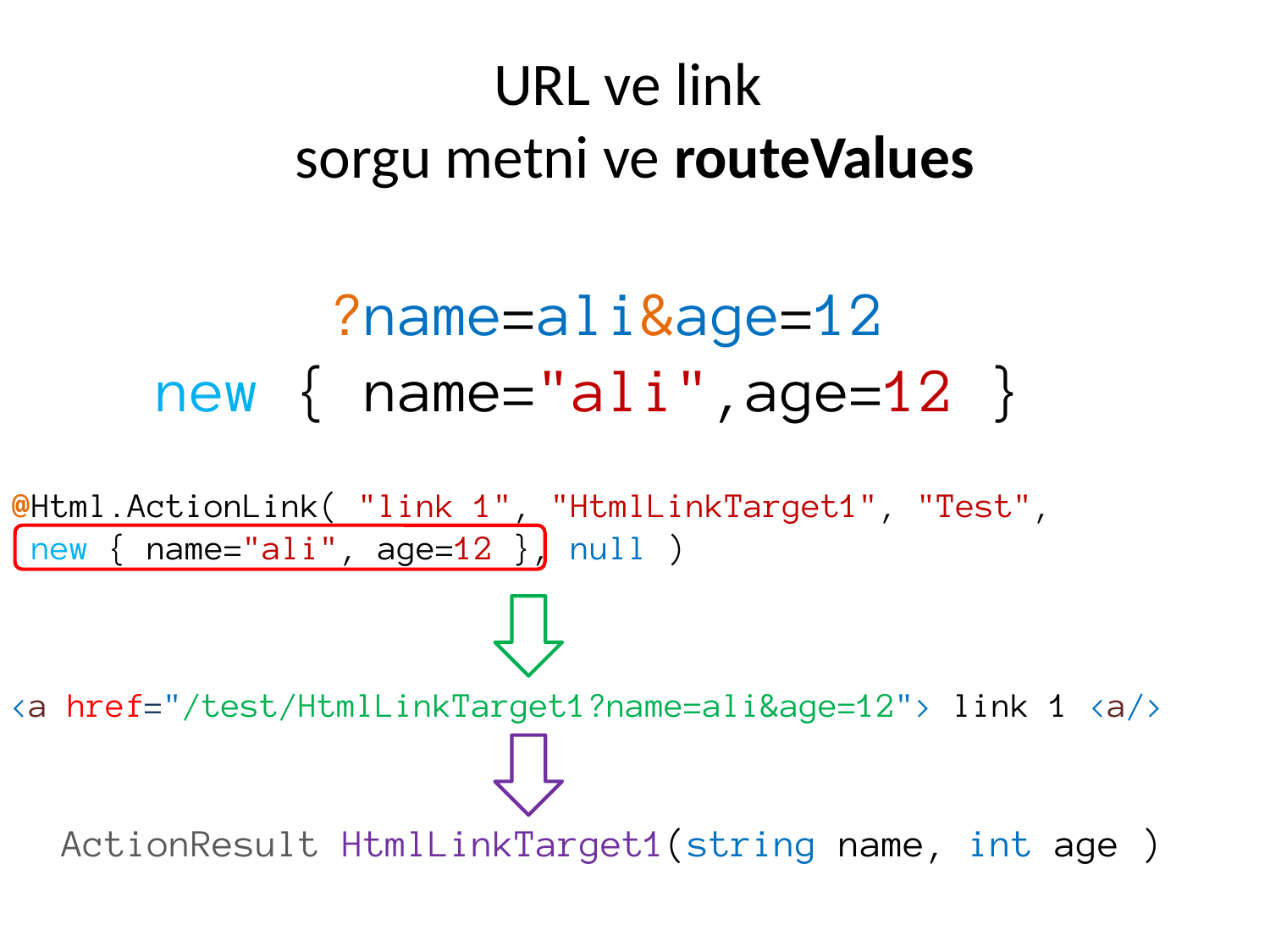

# URL ve link sorgu metni ve routeValues
     ?name=ali&age=12
new { name="ali",age=12 }
@Html.ActionLink( "link 1", "HtmlLinkTarget1", "Test",
 new { name="ali", age=12 }, null )

<a href="/test/HtmlLinkTarget1?name=ali&age=12"> link 1 <a/>

ActionResult HtmlLinkTarget1(string name, int age )